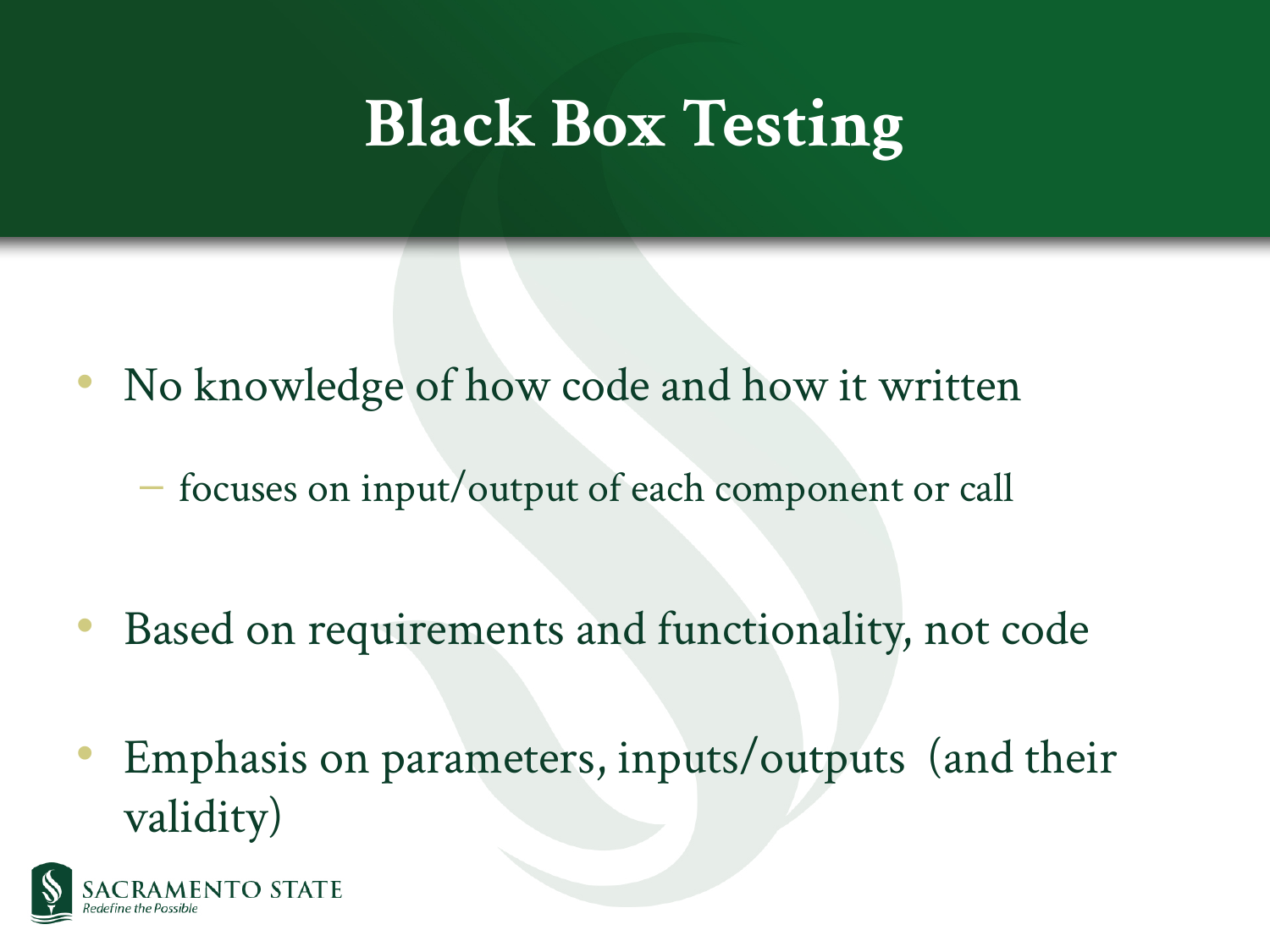

# Black Box Testing

No knowledge of how code and how it written

focuses on input/output of each component or call

Based on requirements and functionality, not code

Emphasis on parameters, inputs/outputs  (and their validity)